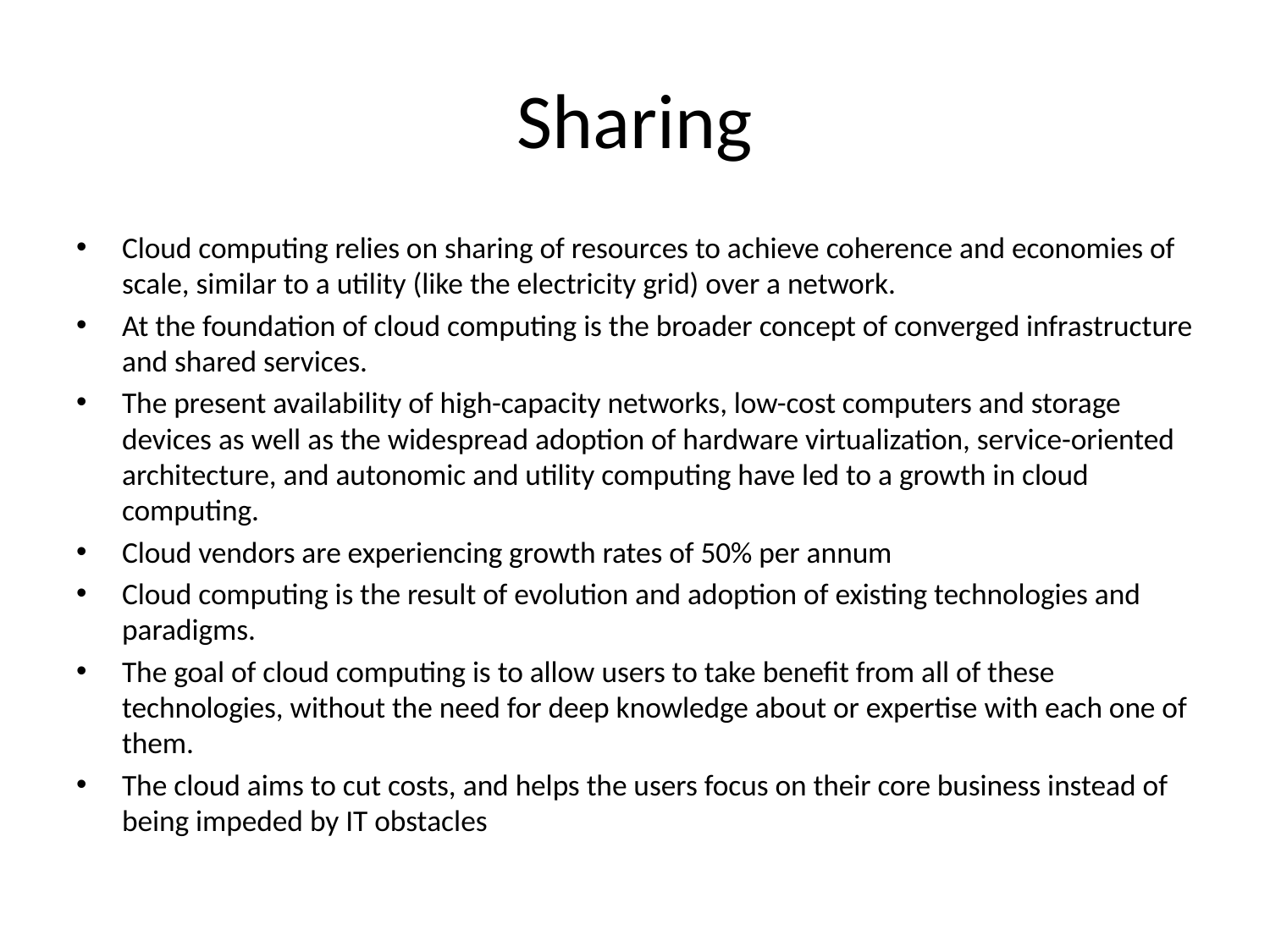

# Sharing
Cloud computing relies on sharing of resources to achieve coherence and economies of scale, similar to a utility (like the electricity grid) over a network.
At the foundation of cloud computing is the broader concept of converged infrastructure and shared services.
The present availability of high-capacity networks, low-cost computers and storage devices as well as the widespread adoption of hardware virtualization, service-oriented architecture, and autonomic and utility computing have led to a growth in cloud computing.
Cloud vendors are experiencing growth rates of 50% per annum
Cloud computing is the result of evolution and adoption of existing technologies and paradigms.
The goal of cloud computing is to allow users to take beneﬁt from all of these technologies, without the need for deep knowledge about or expertise with each one of them.
The cloud aims to cut costs, and helps the users focus on their core business instead of being impeded by IT obstacles